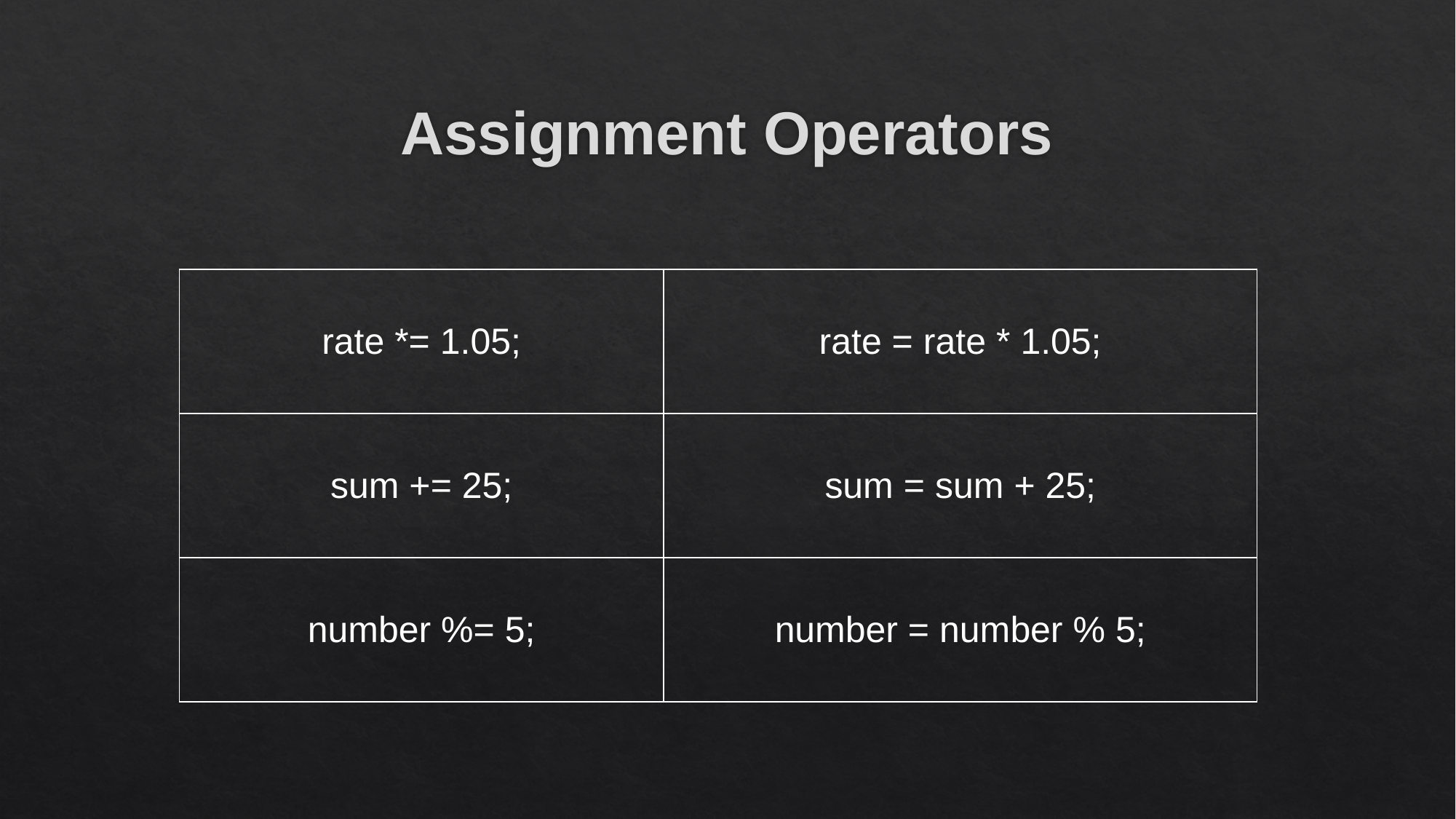

# Assignment Operators
| rate \*= 1.05; | rate = rate \* 1.05; |
| --- | --- |
| sum += 25; | sum = sum + 25; |
| number %= 5; | number = number % 5; |